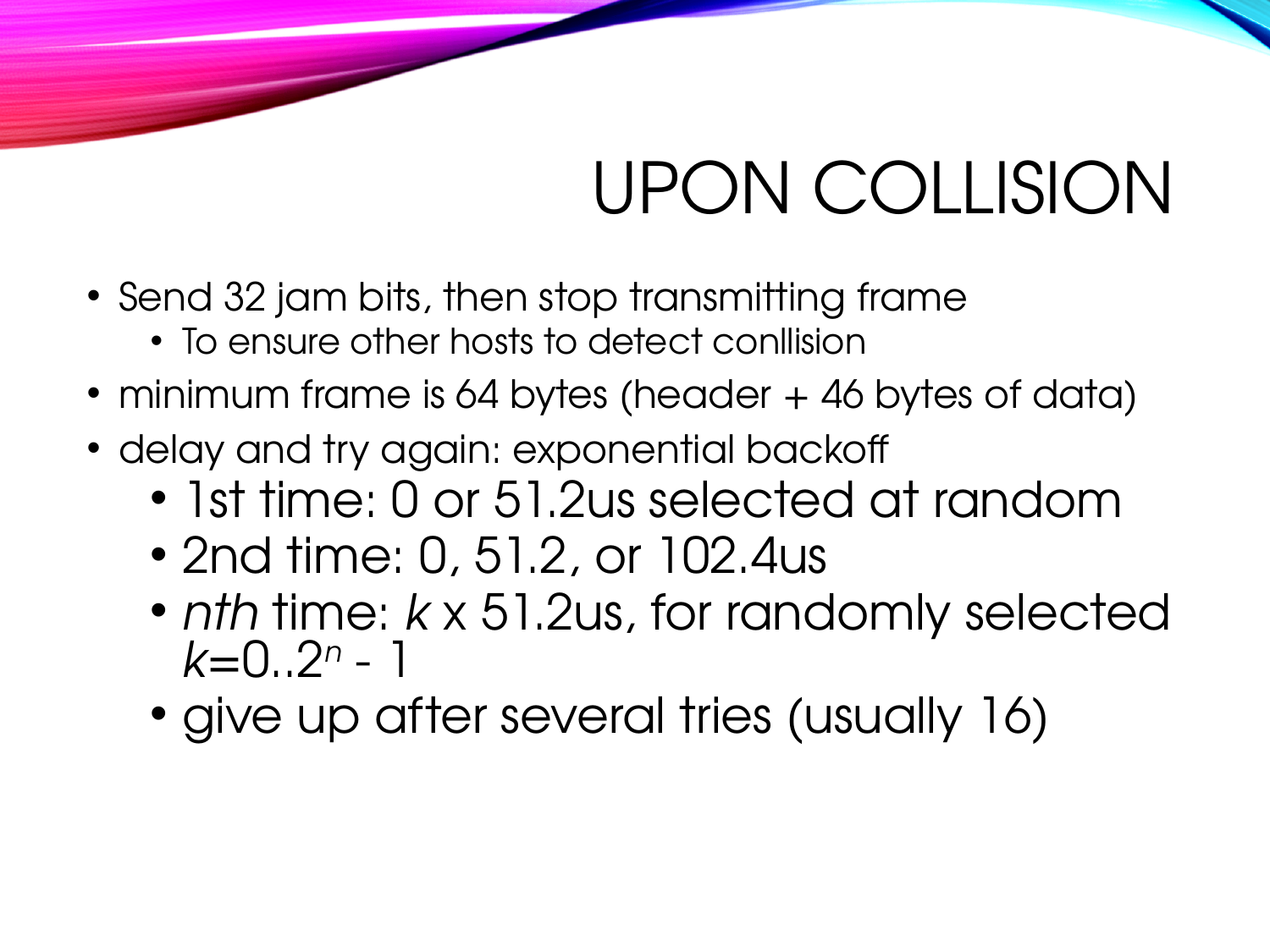

# Upon Collision
Send 32 jam bits, then stop transmitting frame
To ensure other hosts to detect conllision
minimum frame is 64 bytes (header + 46 bytes of data)
delay and try again: exponential backoff
1st time: 0 or 51.2us selected at random
2nd time: 0, 51.2, or 102.4us
nth time: k x 51.2us, for randomly selected k=0..2n - 1
give up after several tries (usually 16)